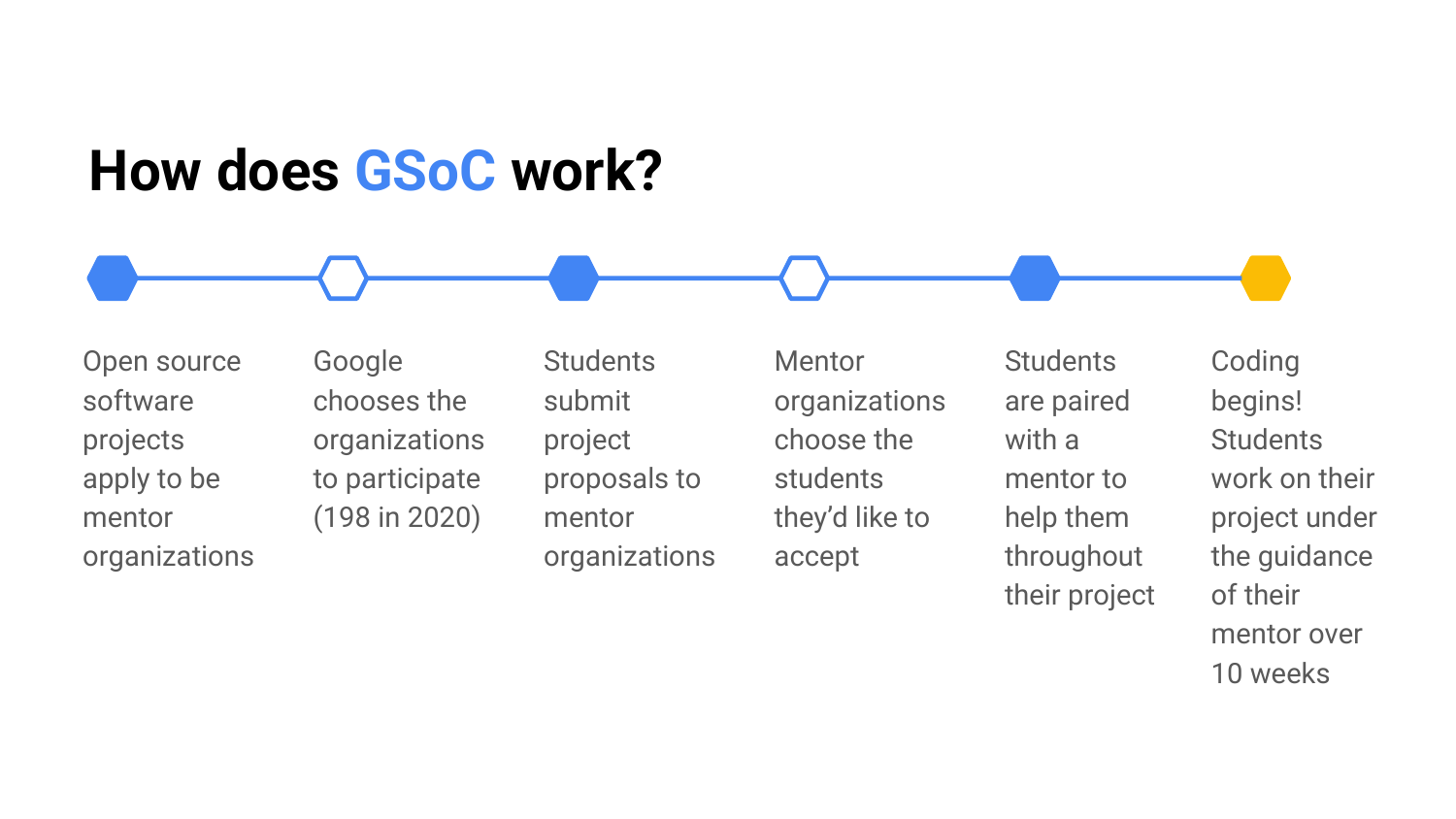

How does GSoC work?

Open source software projects apply to be mentor organizations
Google chooses the organizations to participate (198 in 2020)
Students submit project proposals to mentor organizations
Mentor organizations choose the students they’d like to accept
Students are paired with a mentor to help them throughout their project
Coding begins! Students work on their project under the guidance of their mentor over 10 weeks